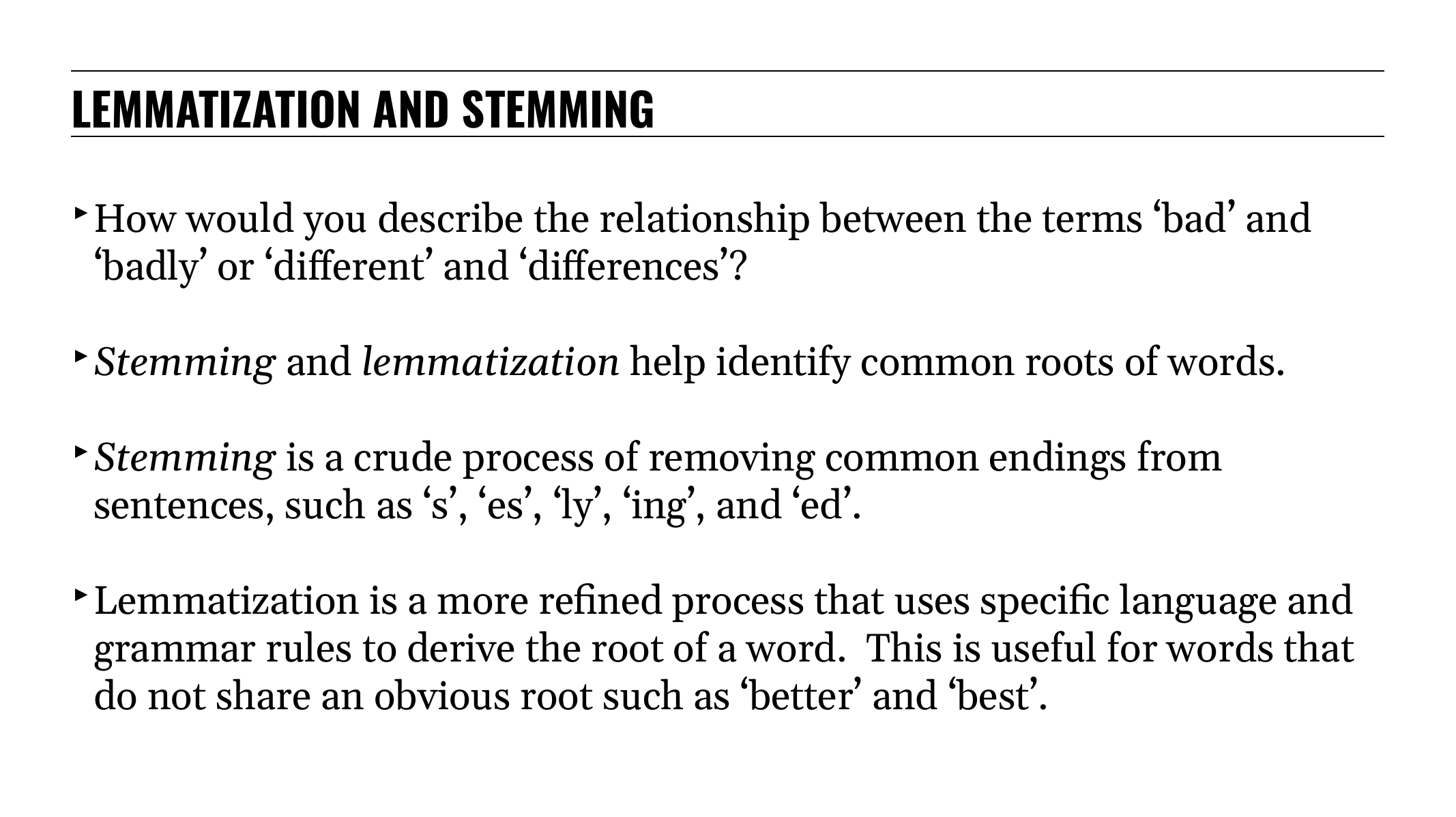

LEMMATIZATION AND STEMMING

How would you describe the relationship between the terms ‘bad’ and ‘badly’ or ‘different’ and ‘differences’?

Stemming and lemmatization help identify common roots of words.

Stemming is a crude process of removing common endings from sentences, such as ‘s’, ‘es’, ‘ly’, ‘ing’, and ‘ed’.

Lemmatization is a more refined process that uses specific language and grammar rules to derive the root of a word.  This is useful for words that do not share an obvious root such as ‘better’ and ‘best’.